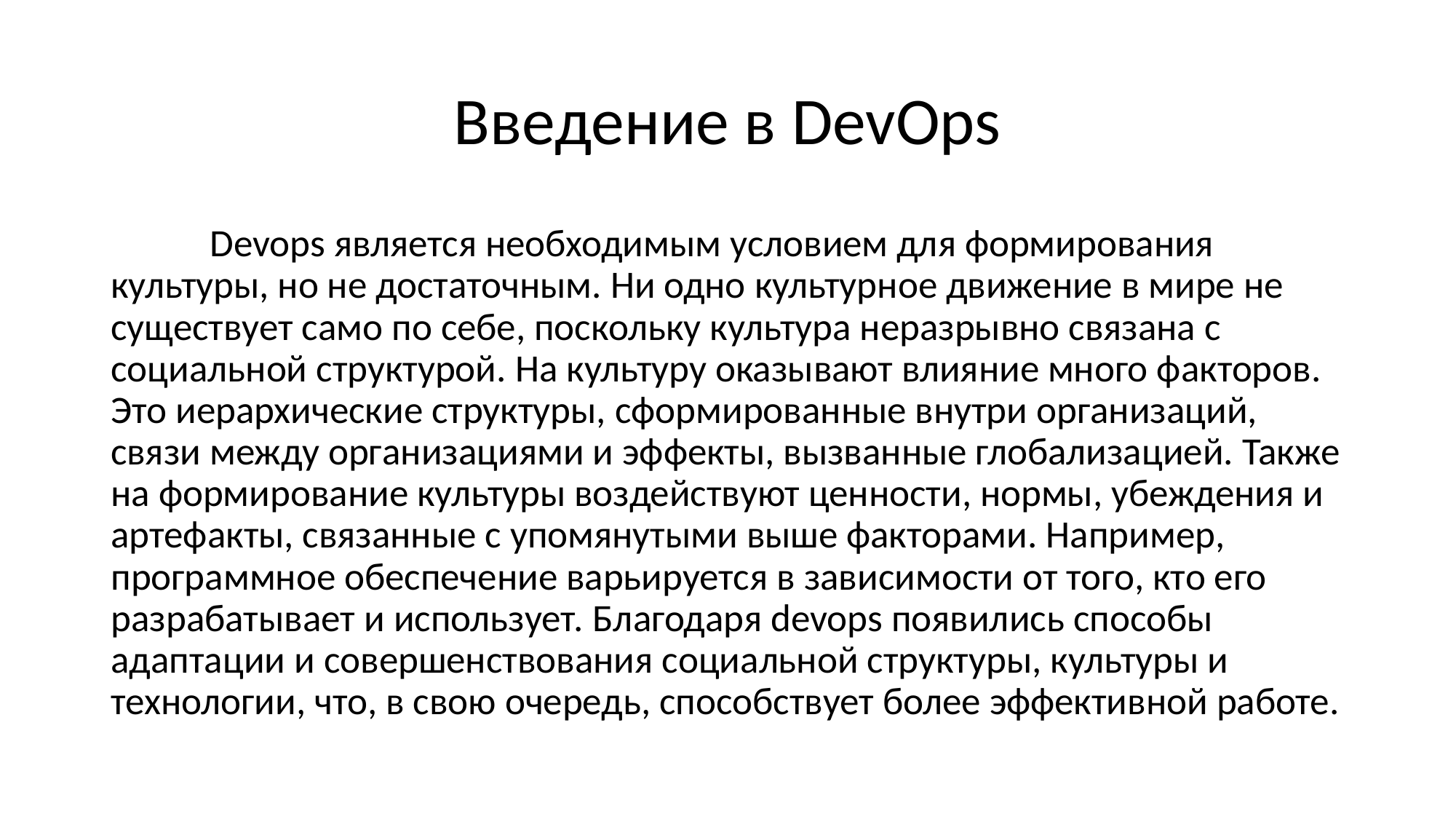

# Введение в DevOps
	Devops является необходимым условием для формирования культуры, но не достаточным. Ни одно культурное движение в мире не существует само по себе, поскольку культура неразрывно связана с социальной структурой. На культуру оказывают влияние много факторов. Это иерархические структуры, сформированные внутри организаций, связи между организациями и эффекты, вызванные глобализацией. Также на формирование культуры воздействуют ценности, нормы, убеждения и артефакты, связанные с упомянутыми выше факторами. Например, программное обеспечение варьируется в зависимости от того, кто его разрабатывает и использует. Благодаря devops появились способы адаптации и совершенствования социальной структуры, культуры и технологии, что, в свою очередь, способствует более эффективной работе.